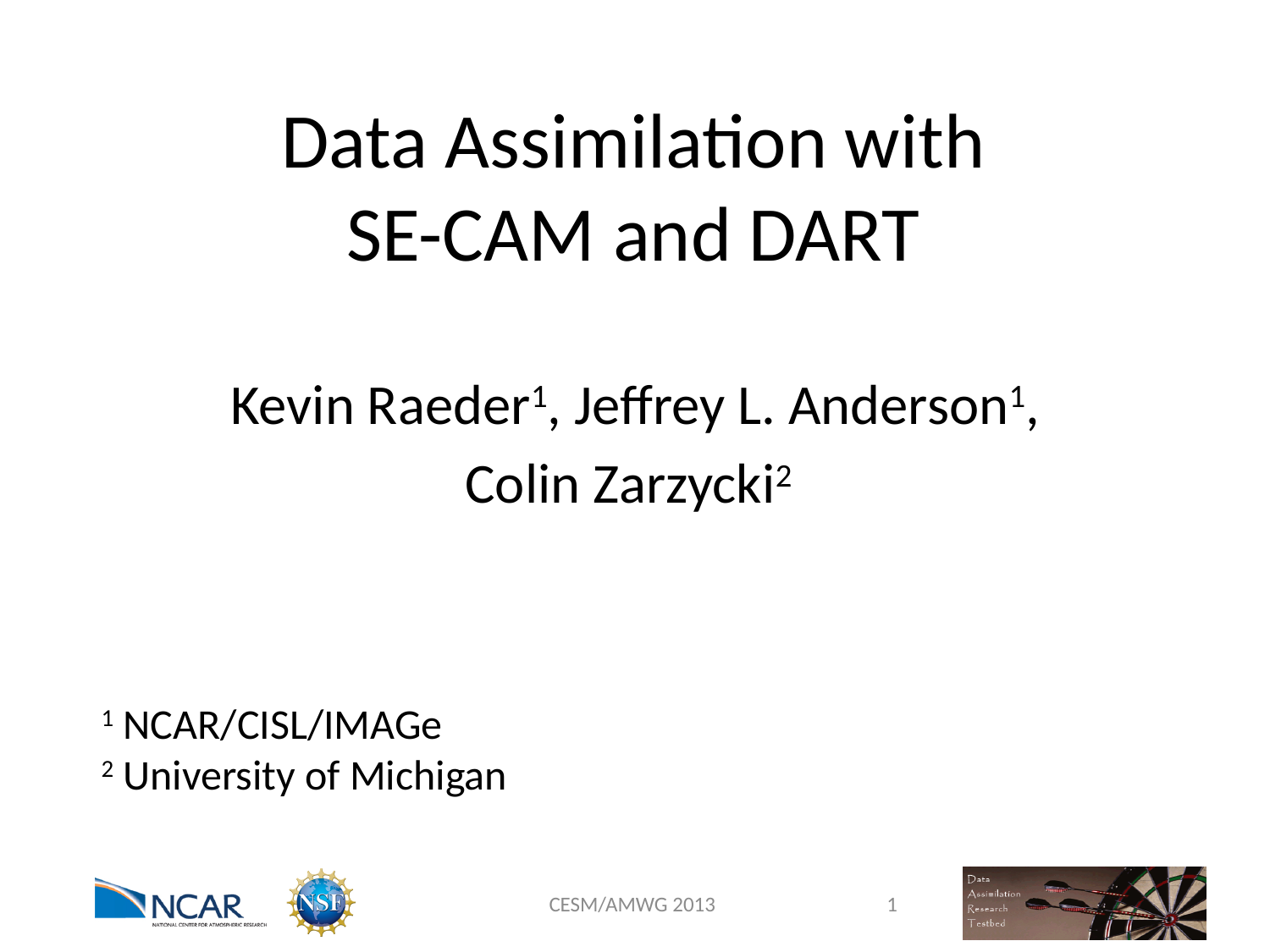

# Data Assimilation with SE-CAM and DART
Kevin Raeder1, Jeffrey L. Anderson1,
Colin Zarzycki2
1 NCAR/CISL/IMAGe
2 University of Michigan
CESM/AMWG 2013
1